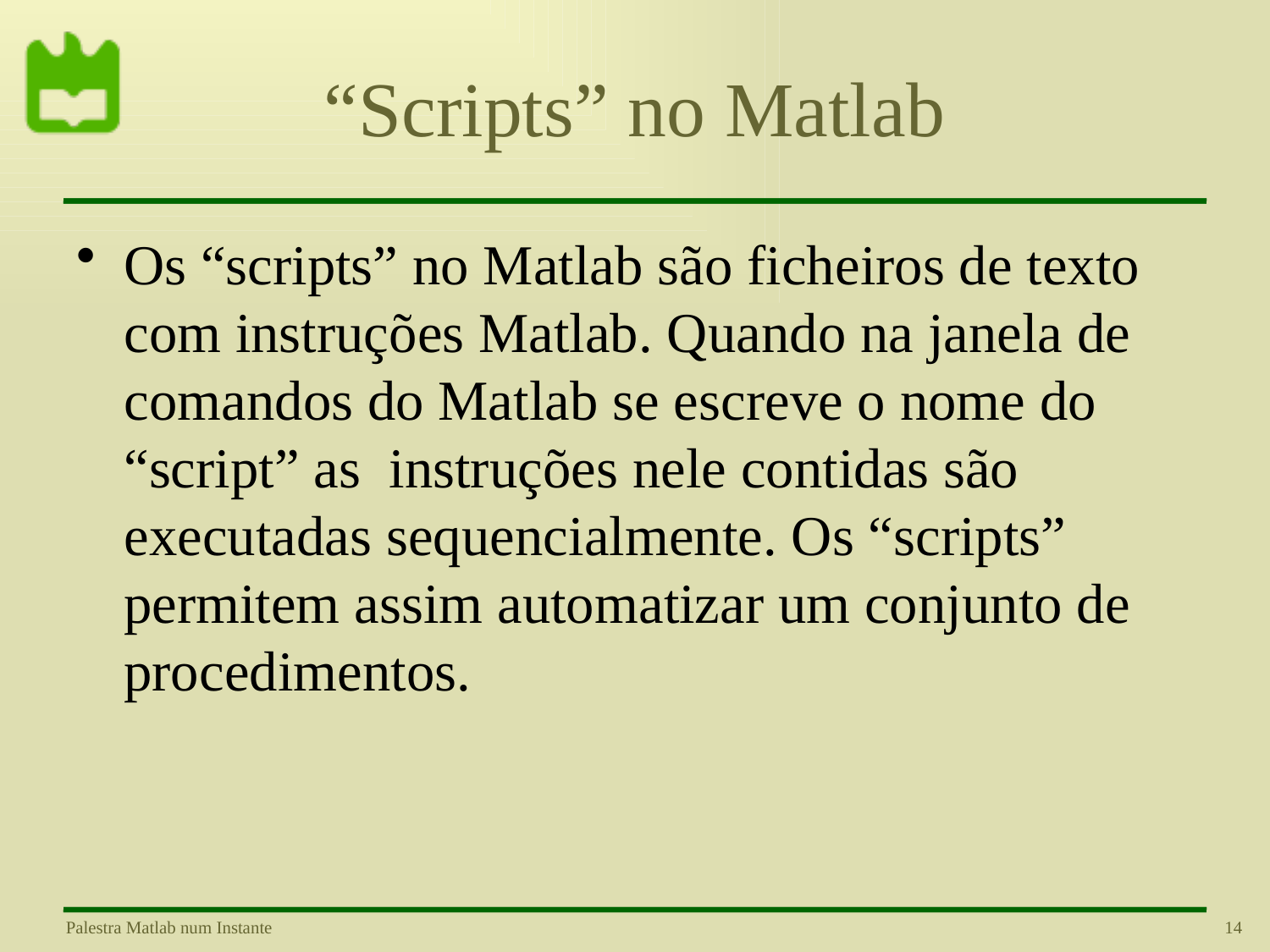

# “Scripts” no Matlab
Os “scripts” no Matlab são ficheiros de texto com instruções Matlab. Quando na janela de comandos do Matlab se escreve o nome do “script” as  instruções nele contidas são executadas sequencialmente. Os “scripts” permitem assim automatizar um conjunto de procedimentos.